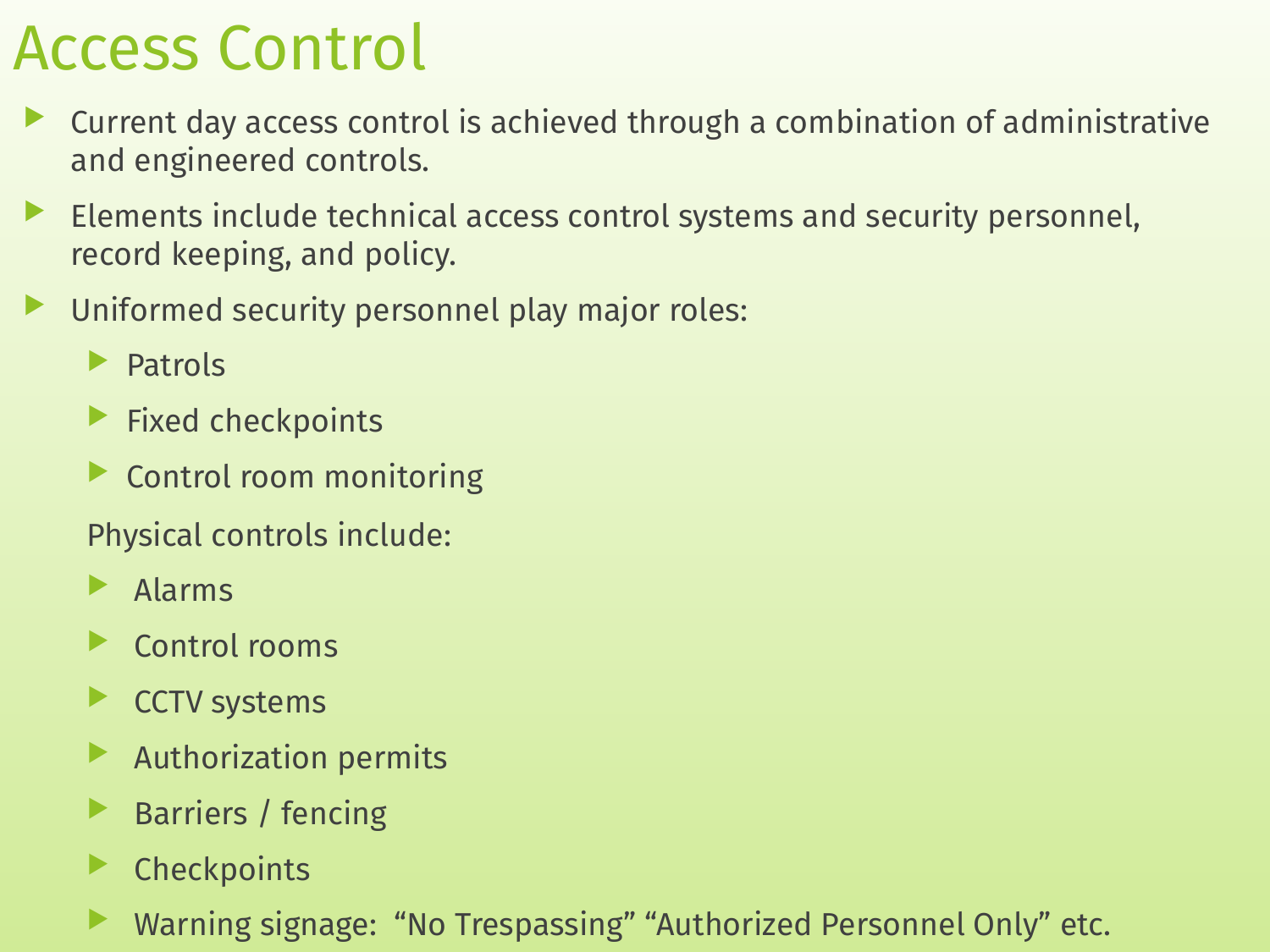

# Access Control
Current day access control is achieved through a combination of administrative and engineered controls.
Elements include technical access control systems and security personnel, record keeping, and policy.
Uniformed security personnel play major roles:
Patrols
Fixed checkpoints
Control room monitoring

Physical controls include:
Alarms
Control rooms
CCTV systems
Authorization permits
Barriers / fencing
Checkpoints
Warning signage:  “No Trespassing” “Authorized Personnel Only” etc.
3